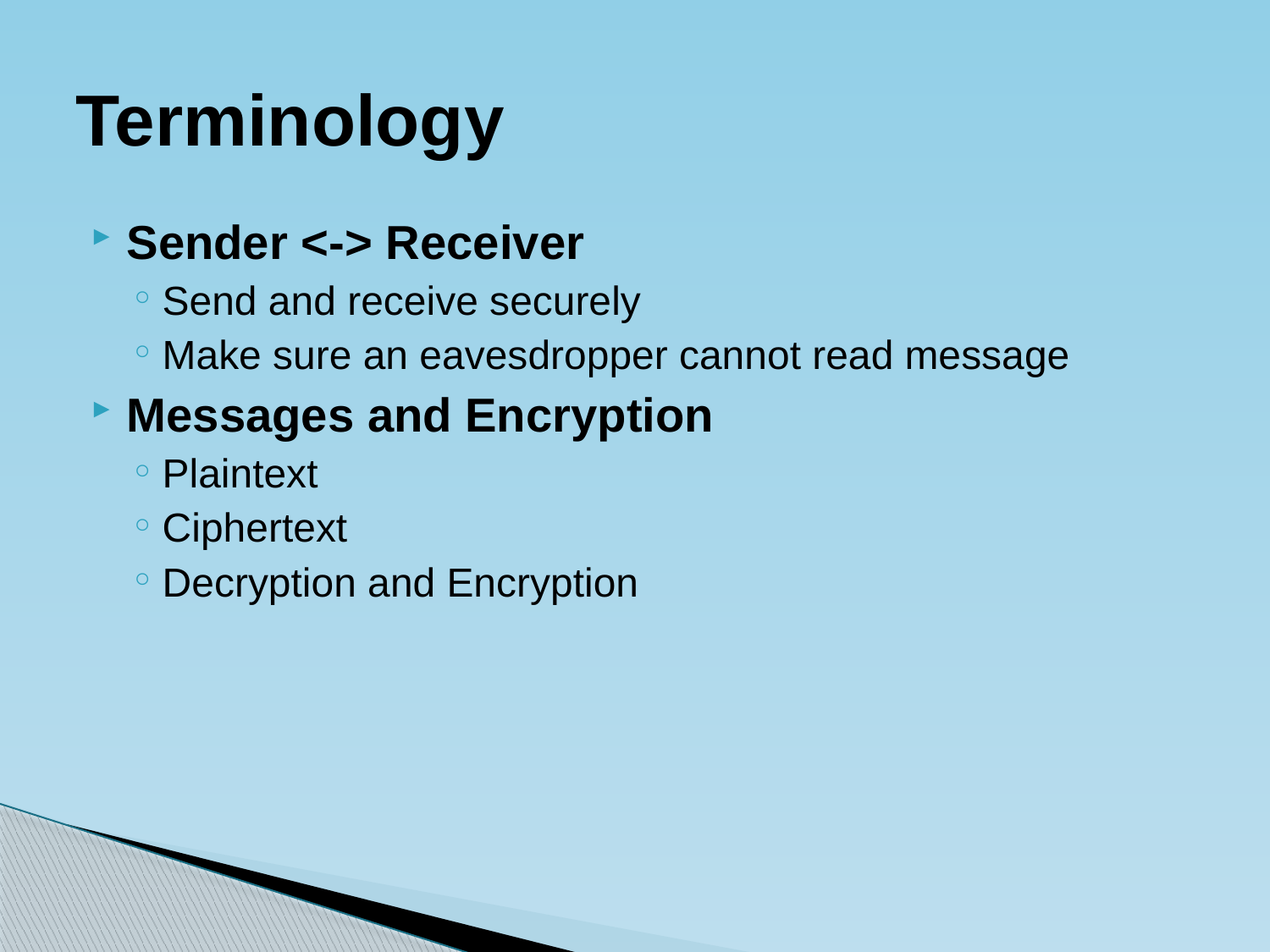

# Terminology
Sender <-> Receiver
Send and receive securely
Make sure an eavesdropper cannot read message
Messages and Encryption
Plaintext
Ciphertext
Decryption and Encryption